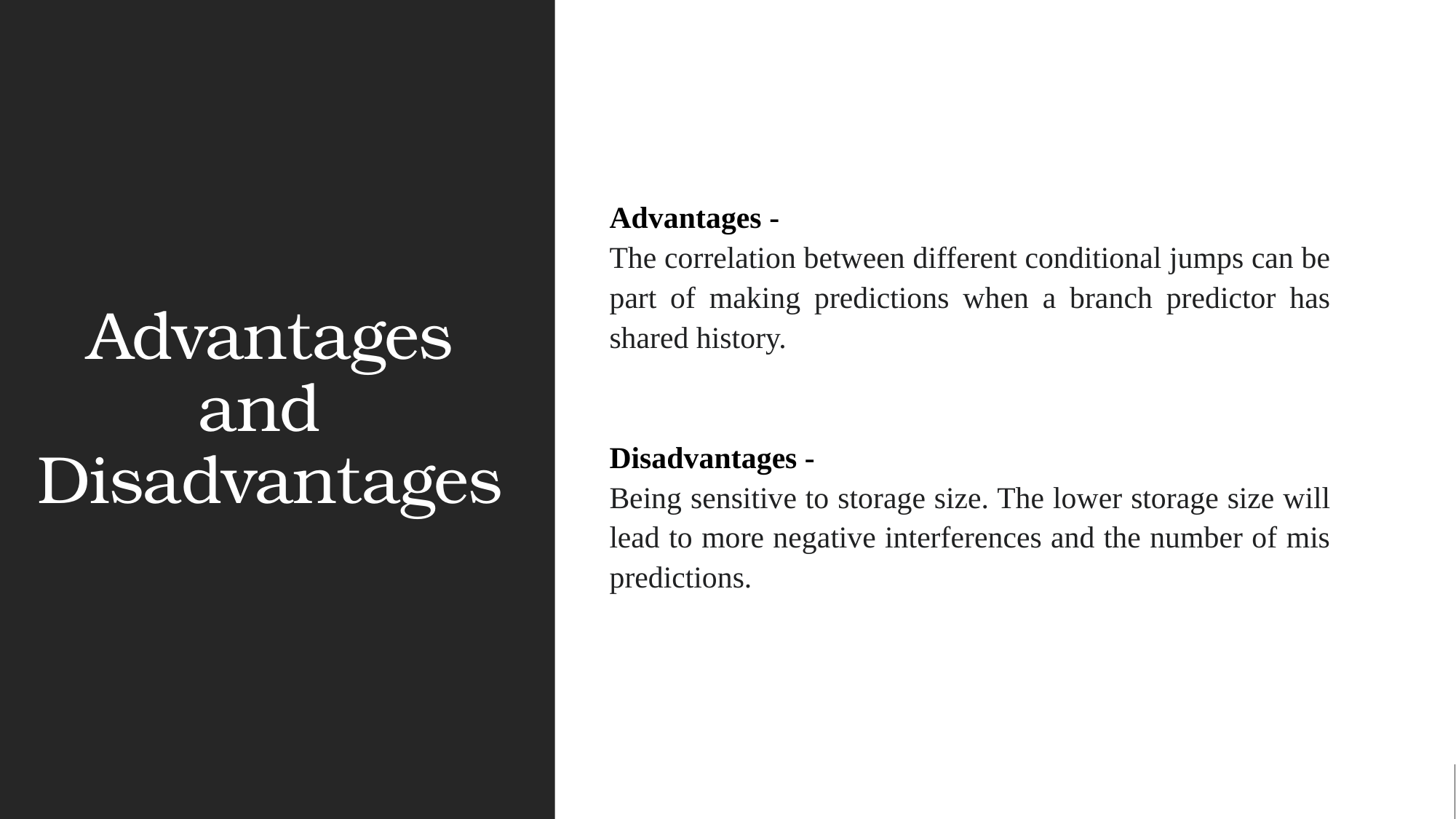

Advantages -
The correlation between different conditional jumps can be part of making predictions when a branch predictor has shared history.

Disadvantages -
Being sensitive to storage size. The lower storage size will lead to more negative interferences and the number of mis predictions.

# Advantages and Disadvantages